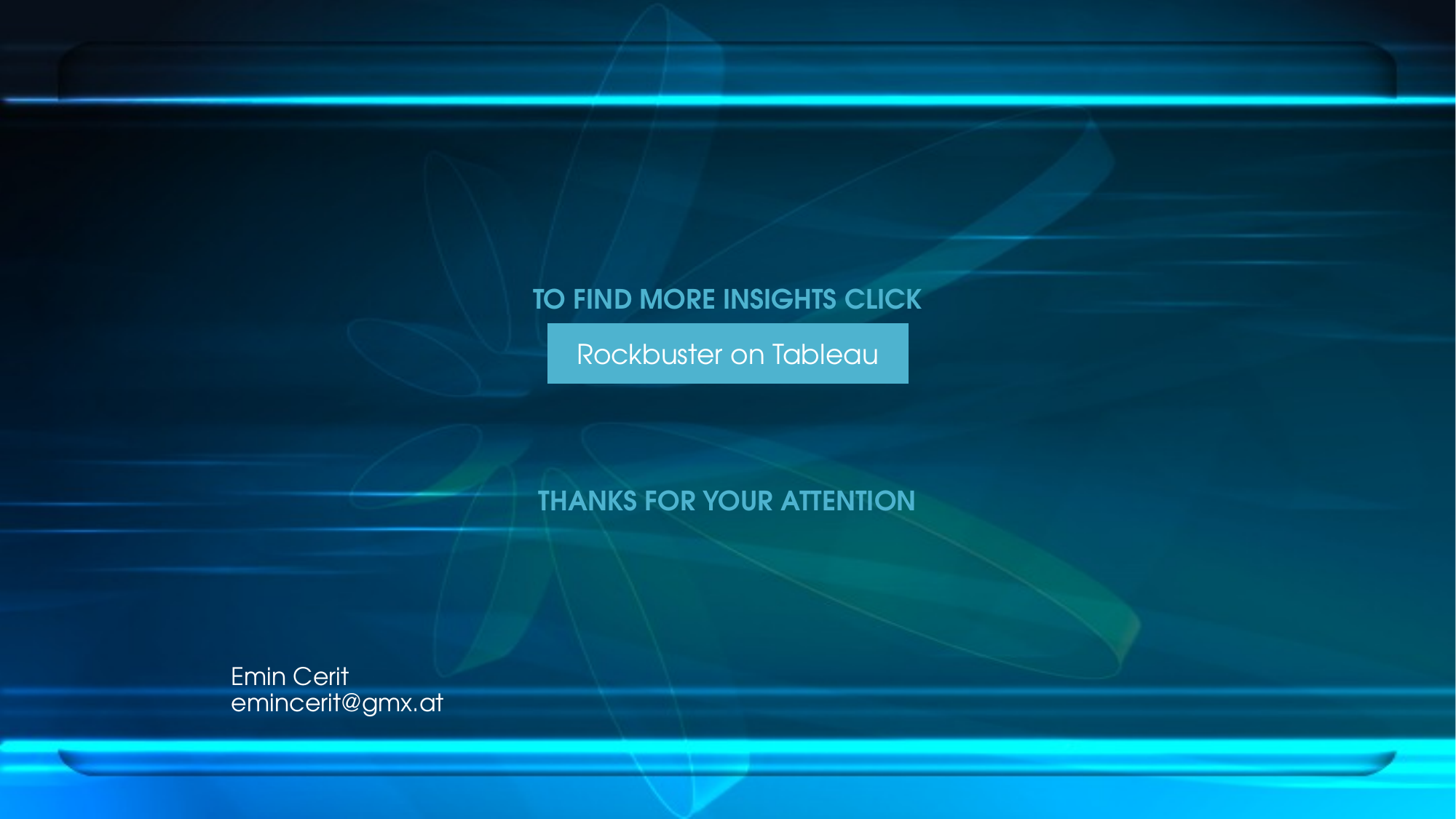

# TO FIND MORE INSIGHTS CLICK THANKS FOR YOUR ATTENTION
Rockbuster on Tableau
Emin Cerit                                                                                                               emincerit@gmx.at